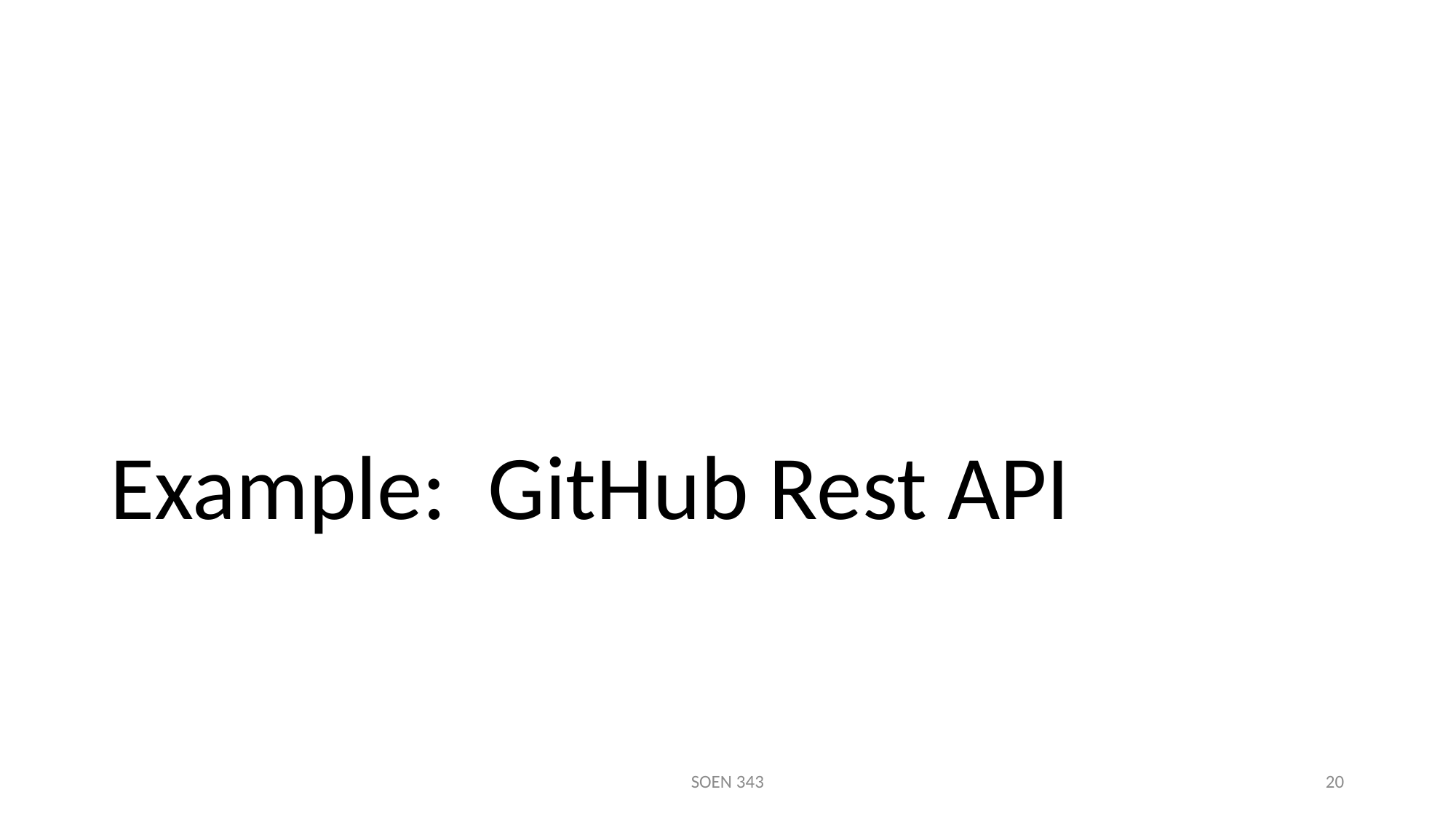

# Example:  GitHub Rest API

SOEN 343
20